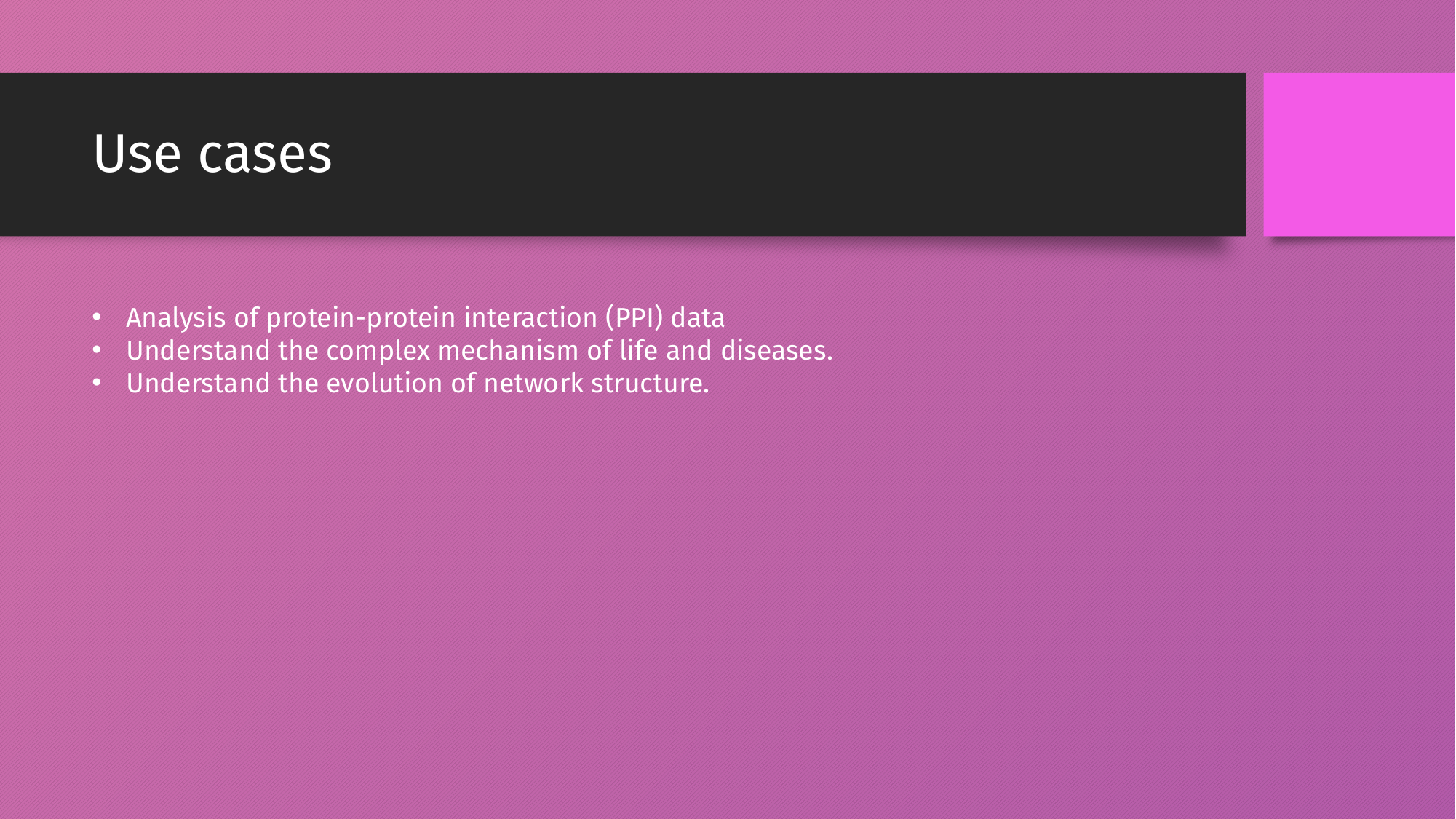

# Use cases
Analysis of protein-protein interaction (PPI) data
Understand the complex mechanism of life and diseases.
Understand the evolution of network structure.